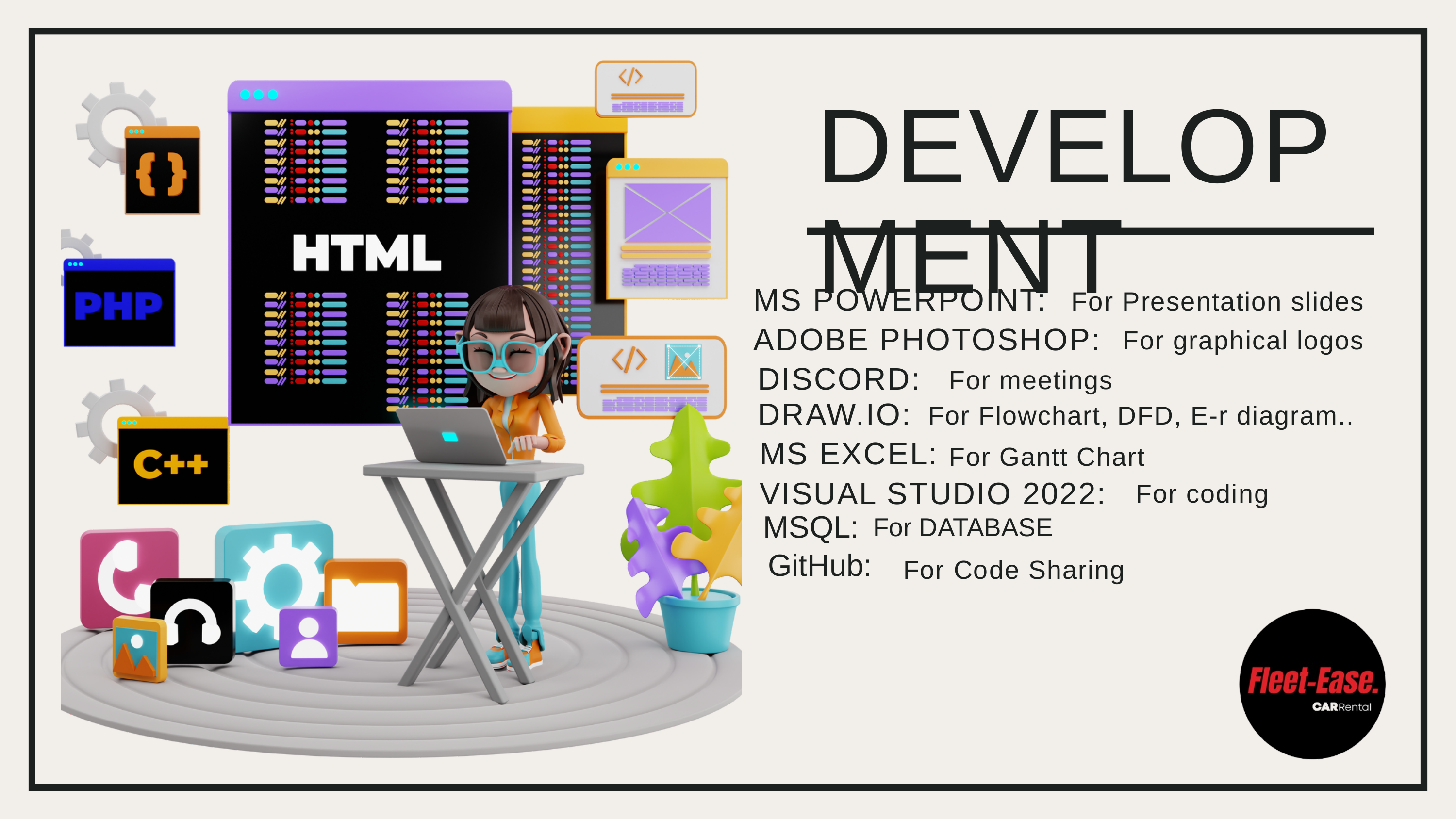

DEVELOPMENT

MS POWERPOINT:
ADOBE PHOTOSHOP:
DISCORD:
DRAW.IO:
MS EXCEL:
VISUAL STUDIO 2022:
For Presentation slides
For graphical logos
For meetings
For Flowchart, DFD, E-r diagram..
For Gantt Chart
For coding
MSQL:
For DATABASE
GitHub:
For Code Sharing